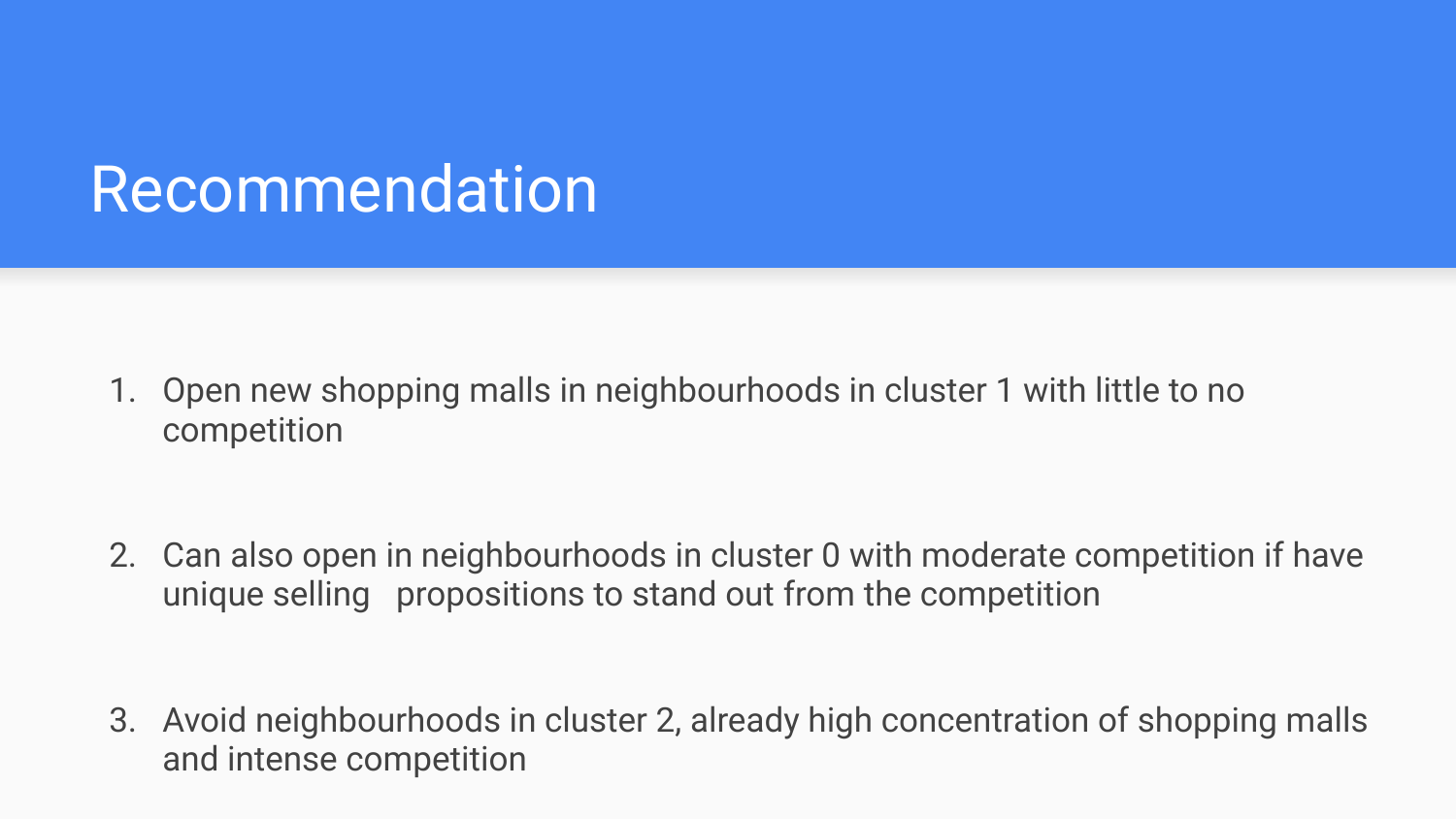

# Recommendation

Open new shopping malls in neighbourhoods in cluster 1 with little to no competition

Can also open in neighbourhoods in cluster 0 with moderate competition if have unique selling   propositions to stand out from the competition

Avoid neighbourhoods in cluster 2, already high concentration of shopping malls and intense competition